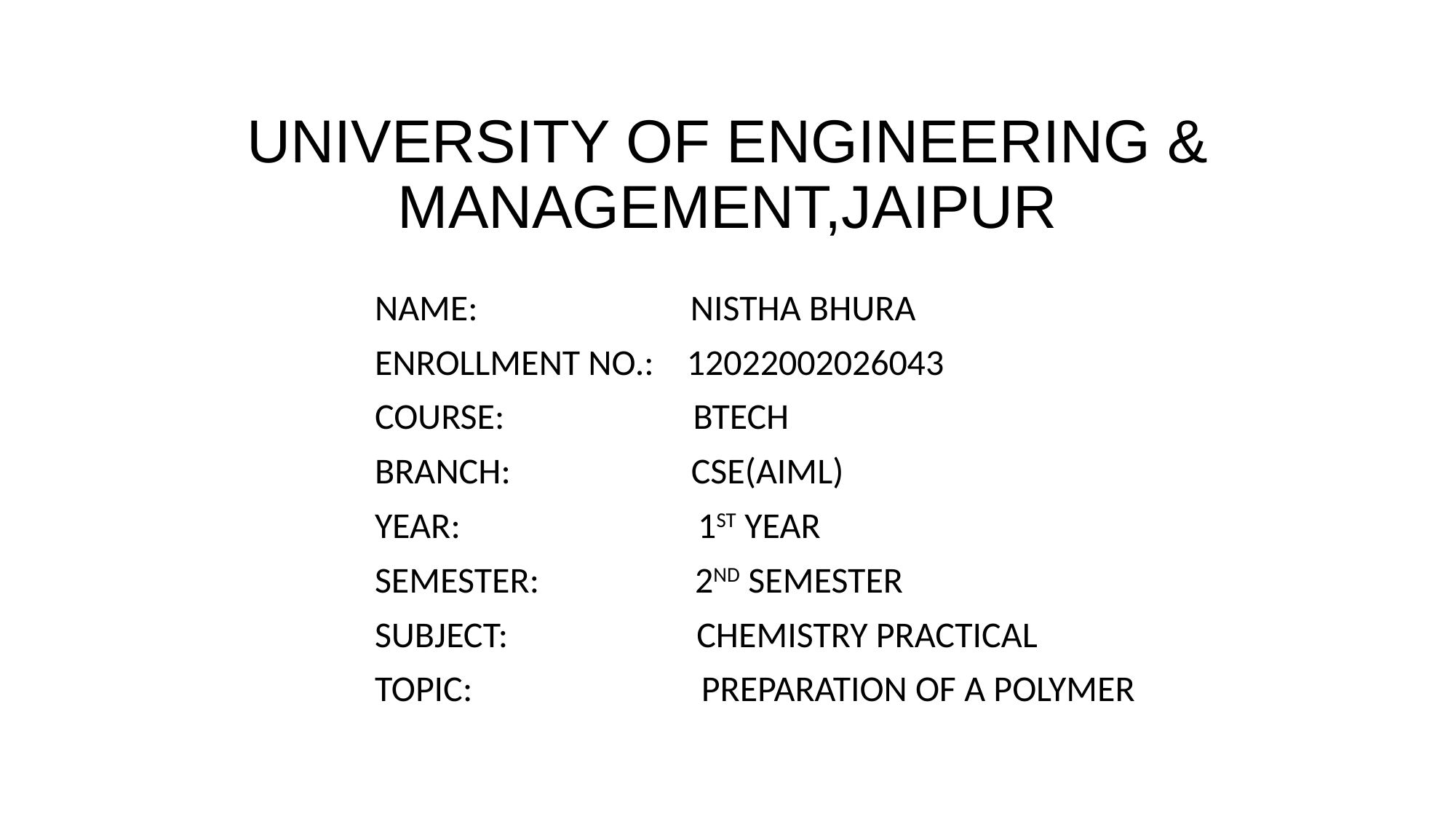

# UNIVERSITY OF ENGINEERING & MANAGEMENT,JAIPUR
NAME:                          NISTHA BHURA
ENROLLMENT NO.:    12022002026043
COURSE:                       BTECH
BRANCH:                      CSE(AIML)
YEAR:                             1ST YEAR
SEMESTER:                   2ND SEMESTER
SUBJECT:                       CHEMISTRY PRACTICAL
TOPIC:                            PREPARATION OF A POLYMER